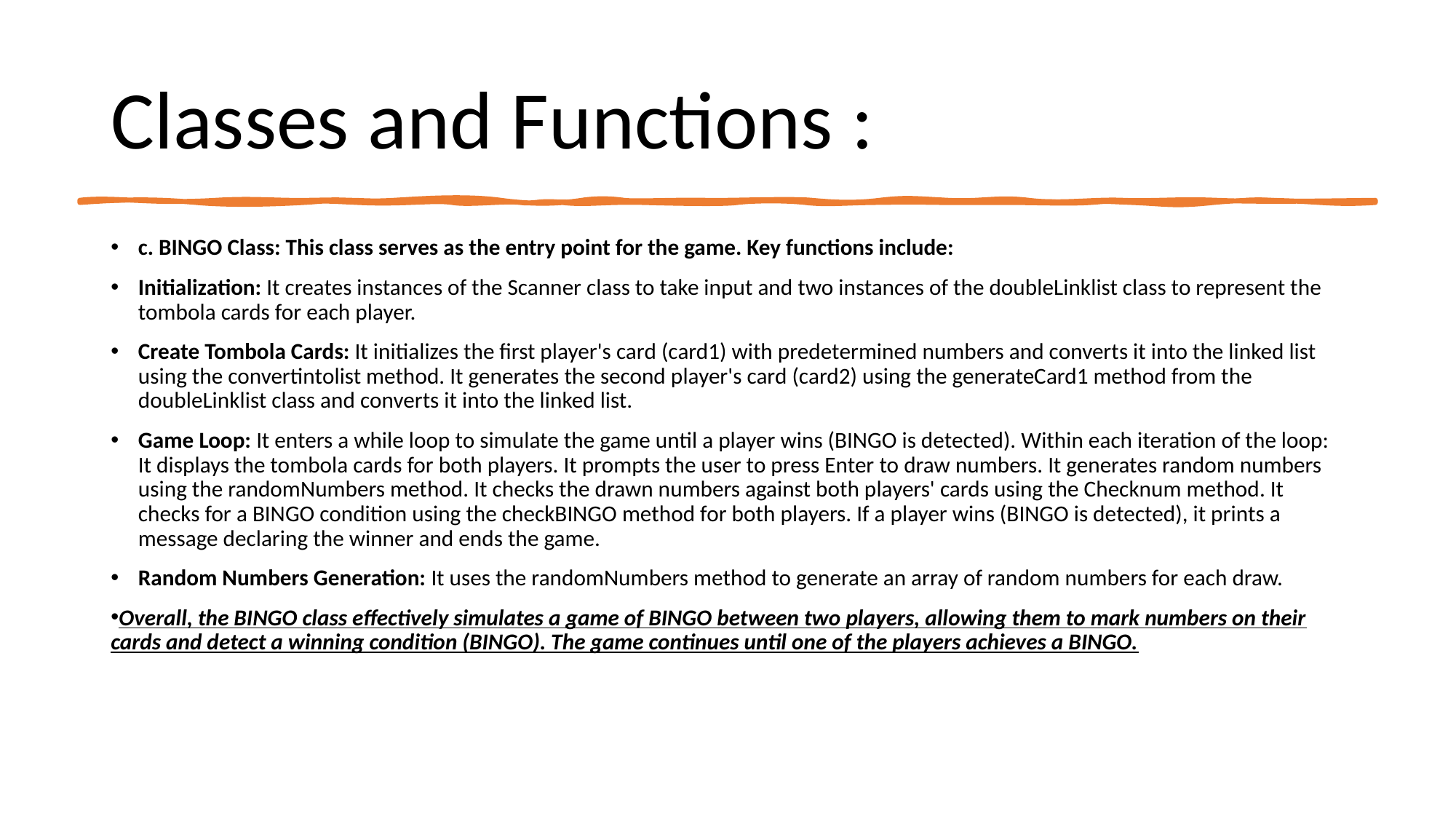

# Classes and Functions :

c. BINGO Class: This class serves as the entry point for the game. Key functions include:
Initialization: It creates instances of the Scanner class to take input and two instances of the doubleLinklist class to represent the tombola cards for each player.
Create Tombola Cards: It initializes the first player's card (card1) with predetermined numbers and converts it into the linked list using the convertintolist method. It generates the second player's card (card2) using the generateCard1 method from the doubleLinklist class and converts it into the linked list.
Game Loop: It enters a while loop to simulate the game until a player wins (BINGO is detected). Within each iteration of the loop: It displays the tombola cards for both players. It prompts the user to press Enter to draw numbers. It generates random numbers using the randomNumbers method. It checks the drawn numbers against both players' cards using the Checknum method. It checks for a BINGO condition using the checkBINGO method for both players. If a player wins (BINGO is detected), it prints a message declaring the winner and ends the game.
Random Numbers Generation: It uses the randomNumbers method to generate an array of random numbers for each draw.
Overall, the BINGO class effectively simulates a game of BINGO between two players, allowing them to mark numbers on their cards and detect a winning condition (BINGO). The game continues until one of the players achieves a BINGO.